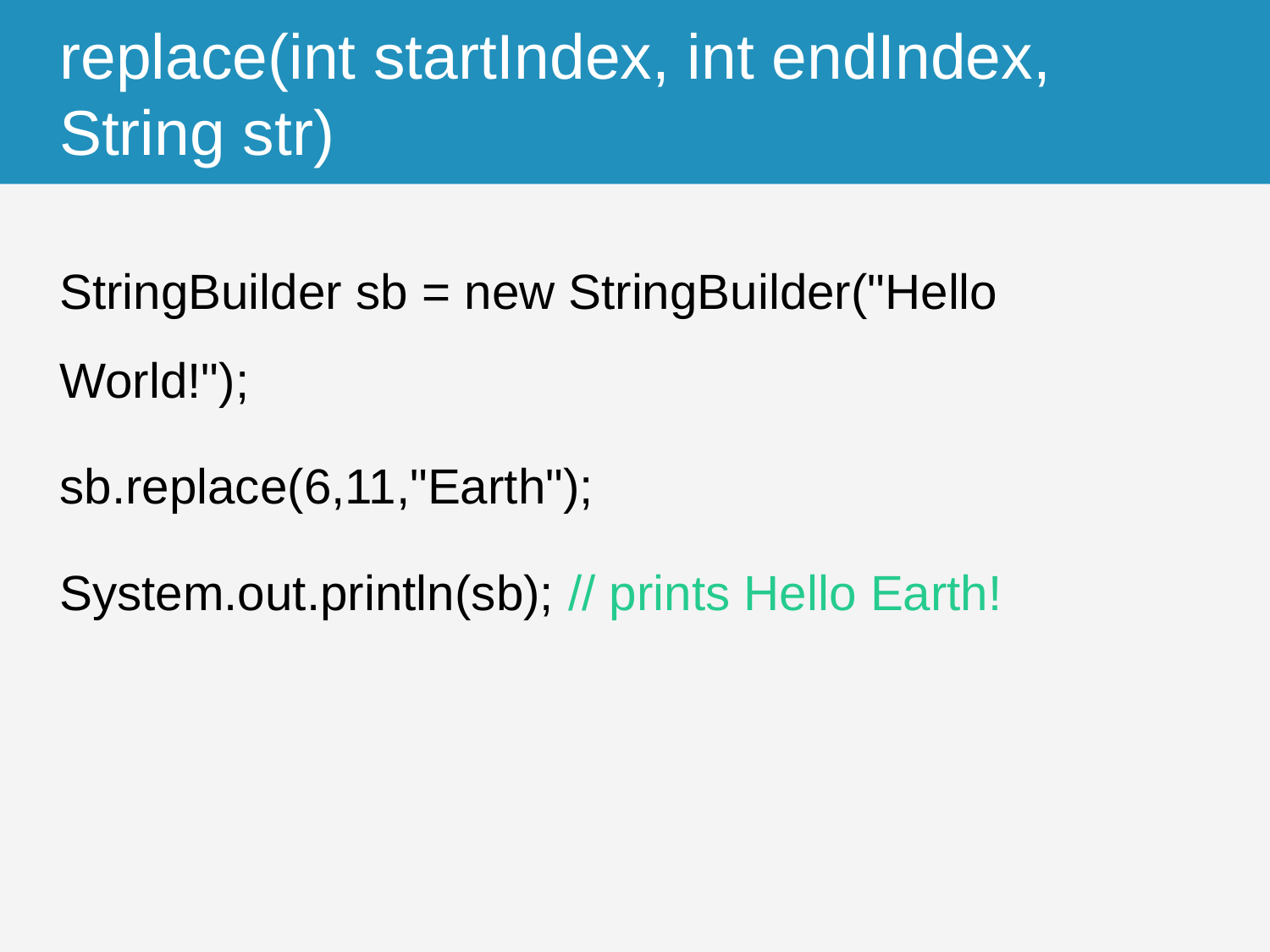

# replace(int startIndex, int endIndex, String str)
StringBuilder sb = new StringBuilder("Hello World!");
sb.replace(6,11,"Earth");
System.out.println(sb); // prints Hello Earth!